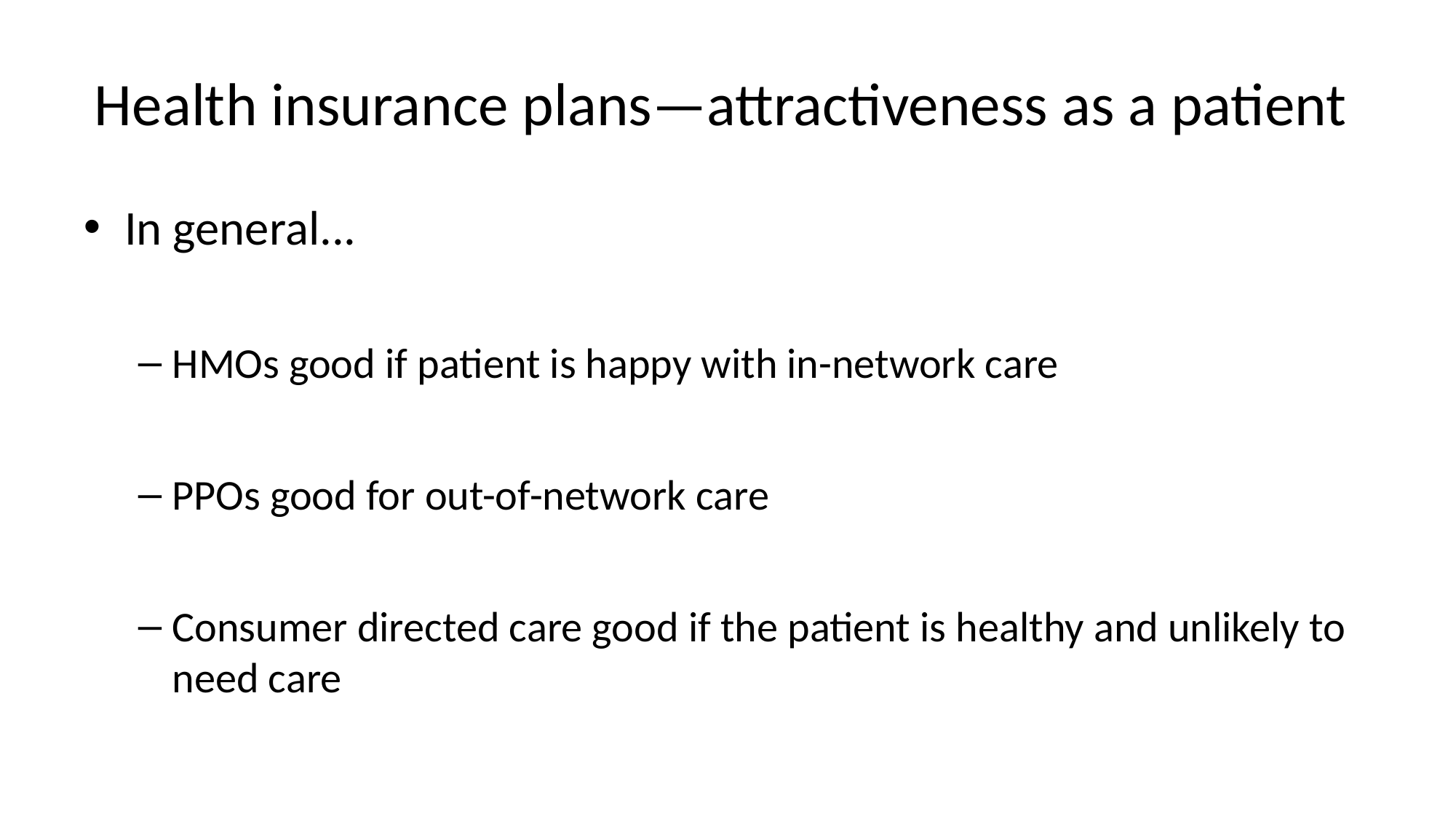

# Health insurance plans—attractiveness as a patient
In general...

HMOs good if patient is happy with in-network care

PPOs good for out-of-network care

Consumer directed care good if the patient is healthy and unlikely to need care